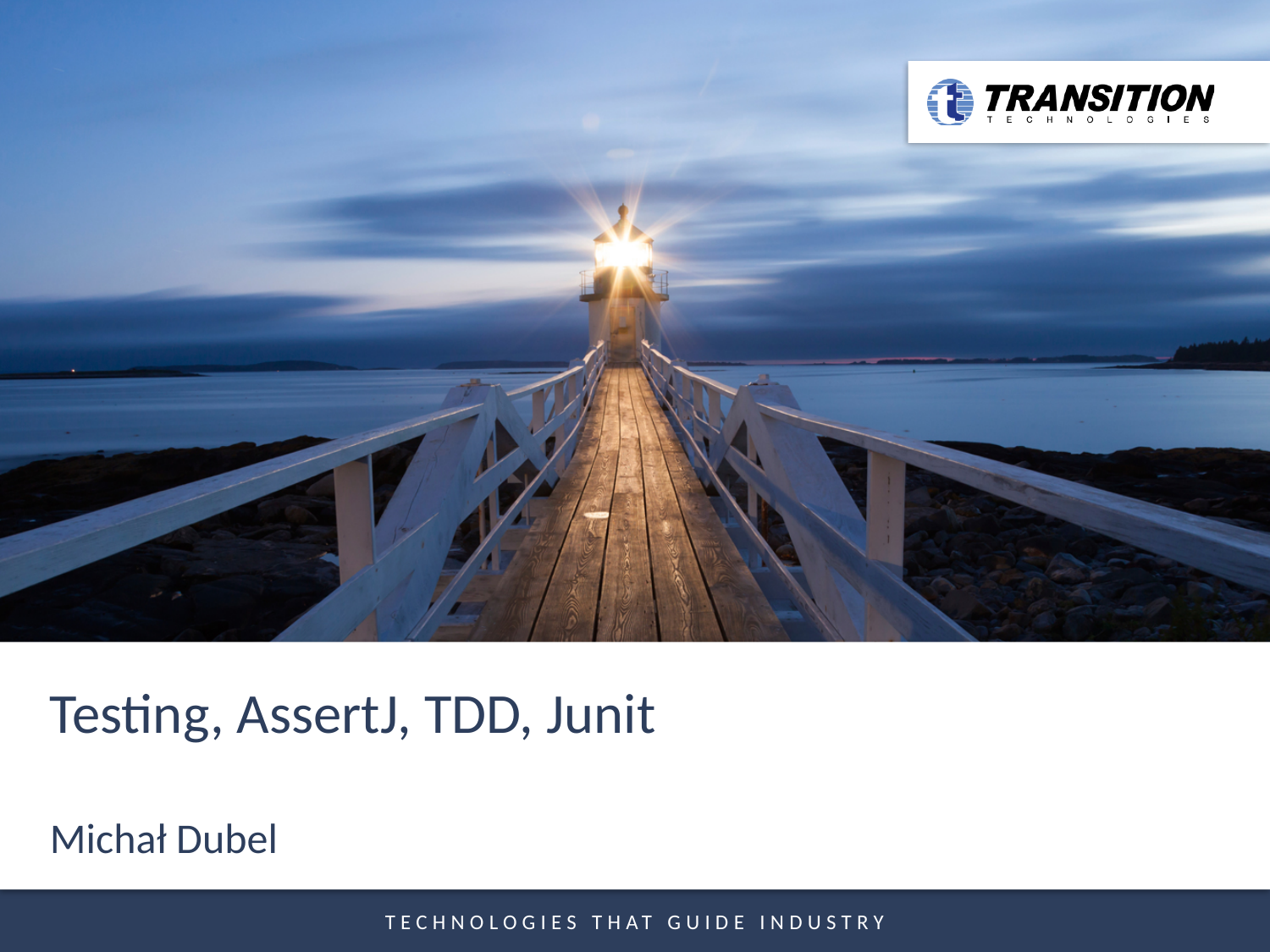

# Testing, AssertJ, TDD, Junit
Michał Dubel